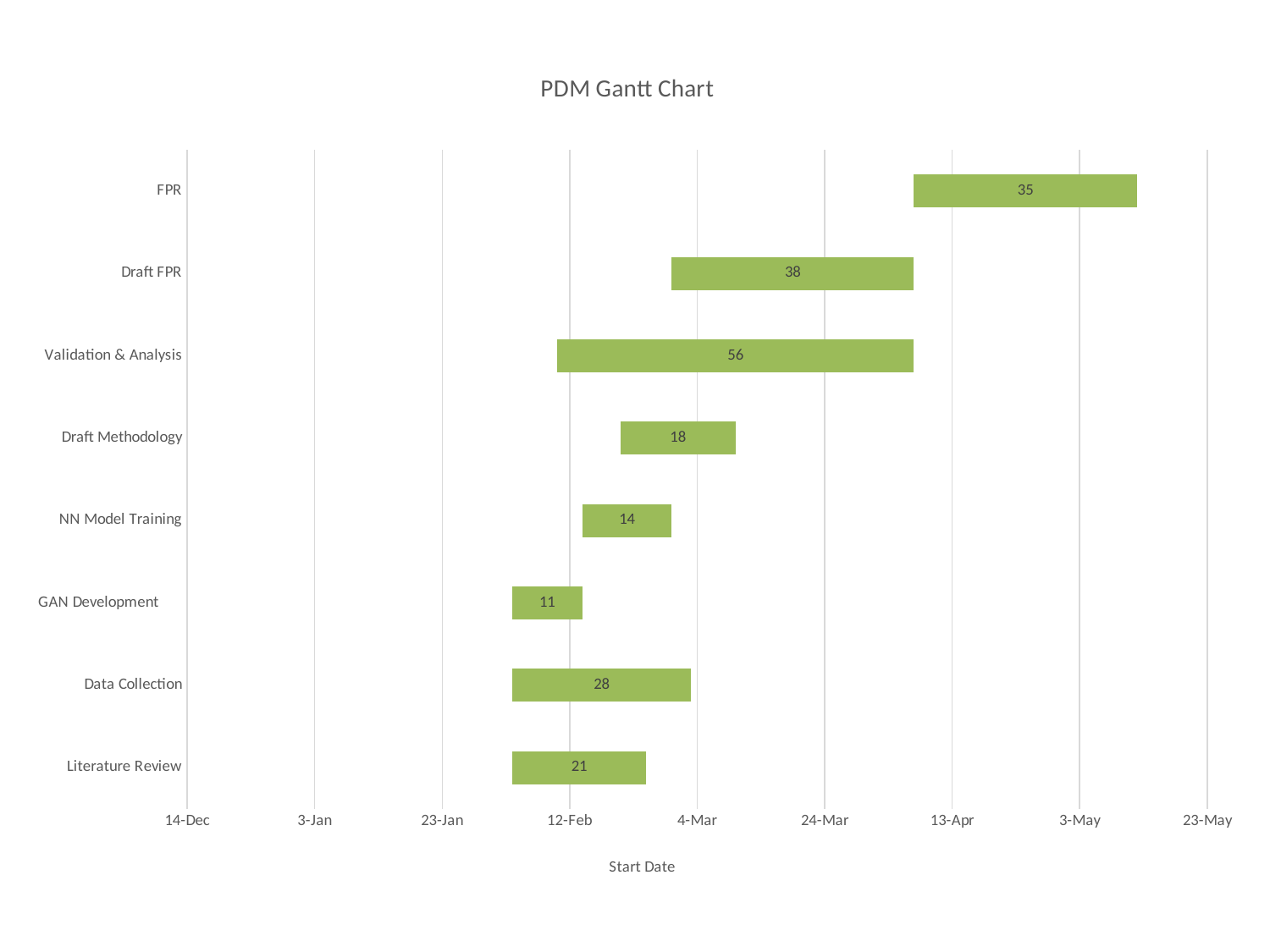

### Chart: PDM Gantt Chart

| Category | Start Date | Duration(days) |
|---|---|---|
| Literature Review | 45691.0 | 21.0 |
| Data Collection | 45691.0 | 28.0 |
| GAN Development	 | 45691.0 | 11.0 |
| NN Model Training | 45702.0 | 14.0 |
| Draft Methodology | 45708.0 | 18.0 |
| Validation & Analysis | 45698.0 | 56.0 |
| Draft FPR | 45716.0 | 38.0 |
| FPR | 45754.0 | 35.0 |